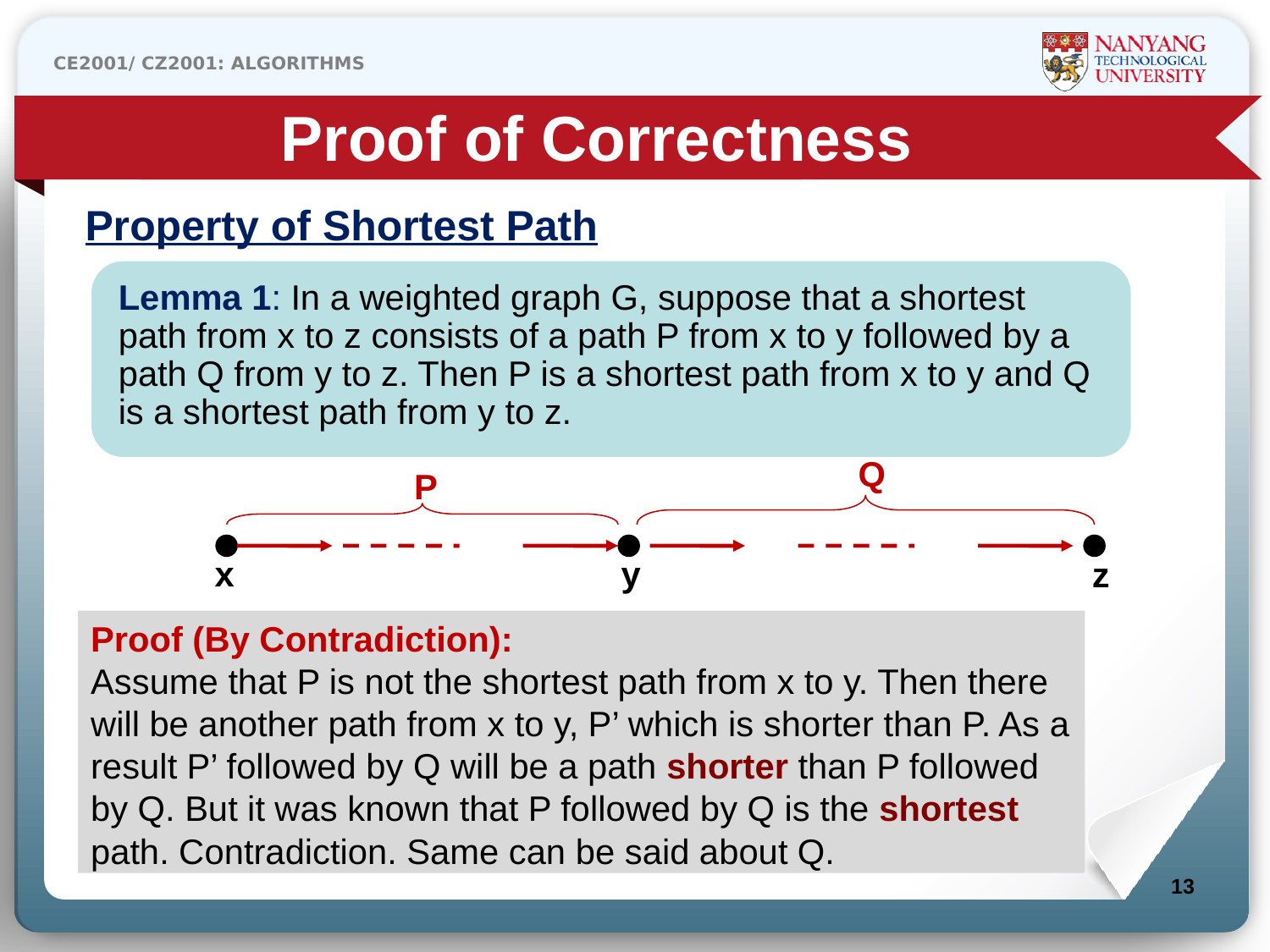

Proof of Correctness
Property of Shortest Path

Lemma 1: In a weighted graph G, suppose that a shortest path from x to z consists of a path P from x to y followed by a path Q from y to z. Then P is a shortest path from x to y and Q is a shortest path from y to z.

Q
P

x

y

z
Proof (By Contradiction):
Assume that P is not the shortest path from x to y. Then there will be another path from x to y, P’ which is shorter than P. As a result P’ followed by Q will be a path shorter than P followed by Q. But it was known that P followed by Q is the shortest path. Contradiction. Same can be said about Q.